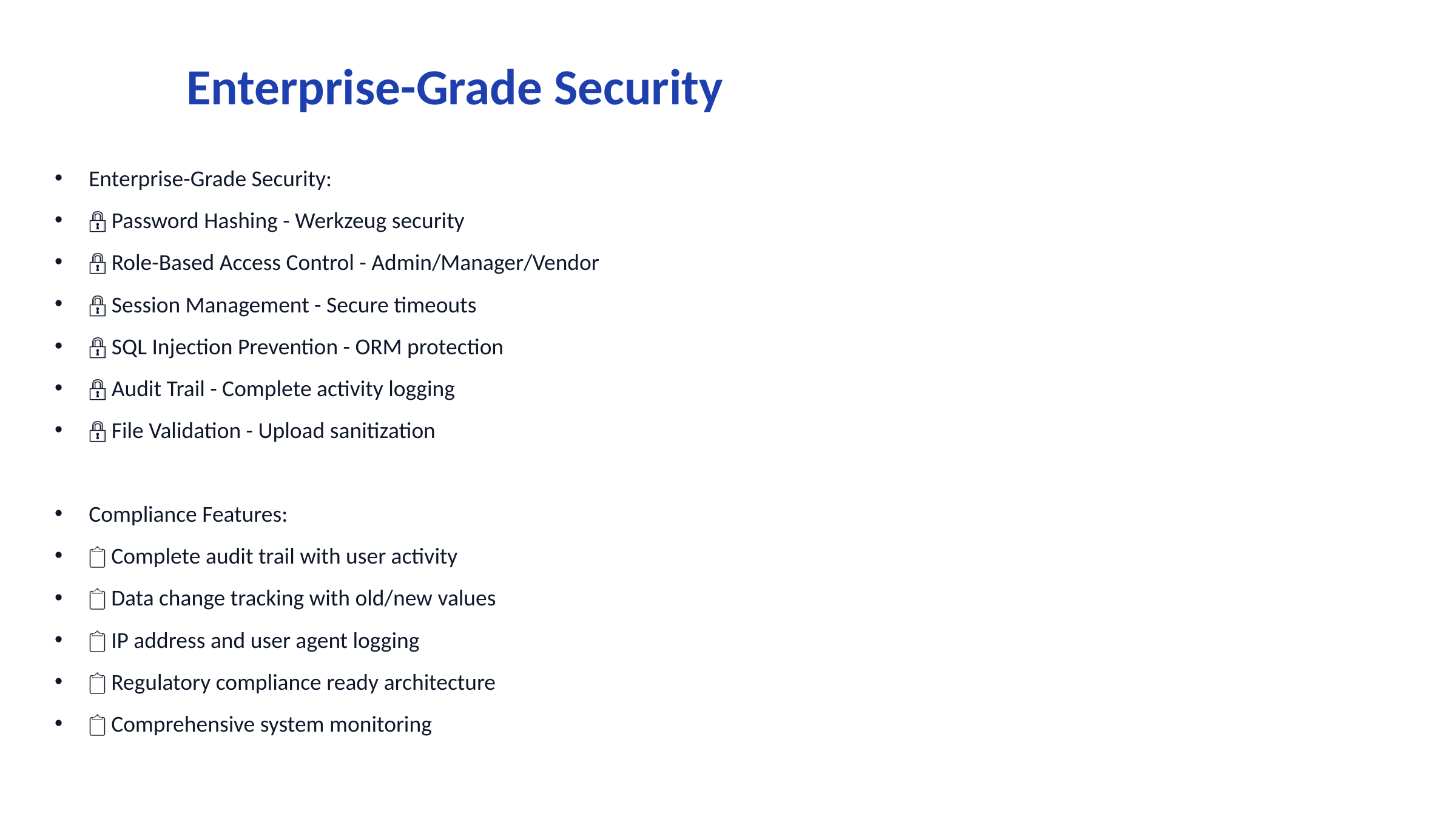

# Enterprise-Grade Security
Enterprise-Grade Security:
🔒 Password Hashing - Werkzeug security
🔒 Role-Based Access Control - Admin/Manager/Vendor
🔒 Session Management - Secure timeouts
🔒 SQL Injection Prevention - ORM protection
🔒 Audit Trail - Complete activity logging
🔒 File Validation - Upload sanitization

Compliance Features:
📋 Complete audit trail with user activity
📋 Data change tracking with old/new values
📋 IP address and user agent logging
📋 Regulatory compliance ready architecture
📋 Comprehensive system monitoring